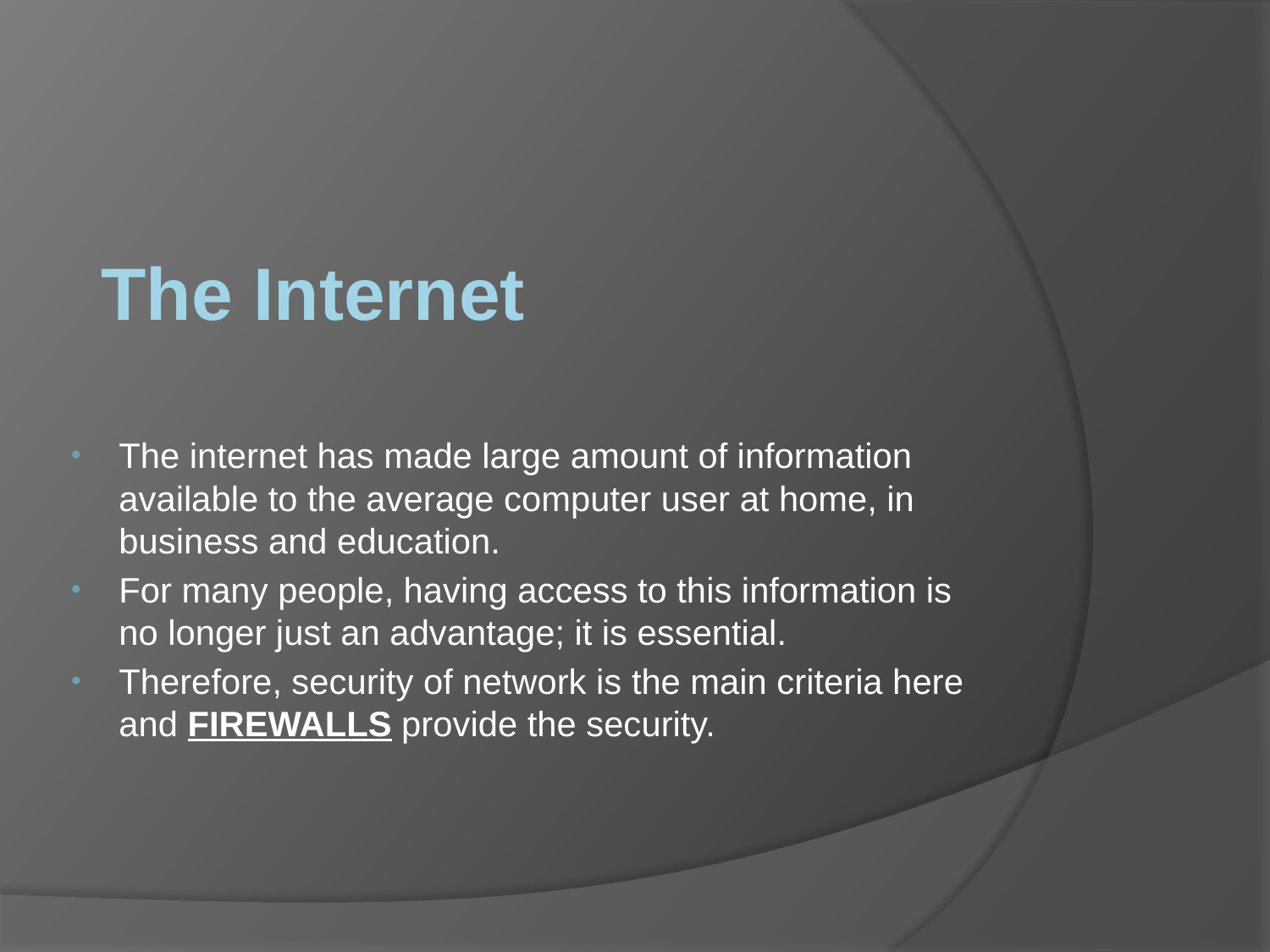

The internet has made large amount of information available to the average computer user at home, in business and education.
For many people, having access to this information is no longer just an advantage; it is essential.
Therefore, security of network is the main criteria here and FIREWALLS provide the security.
# The Internet